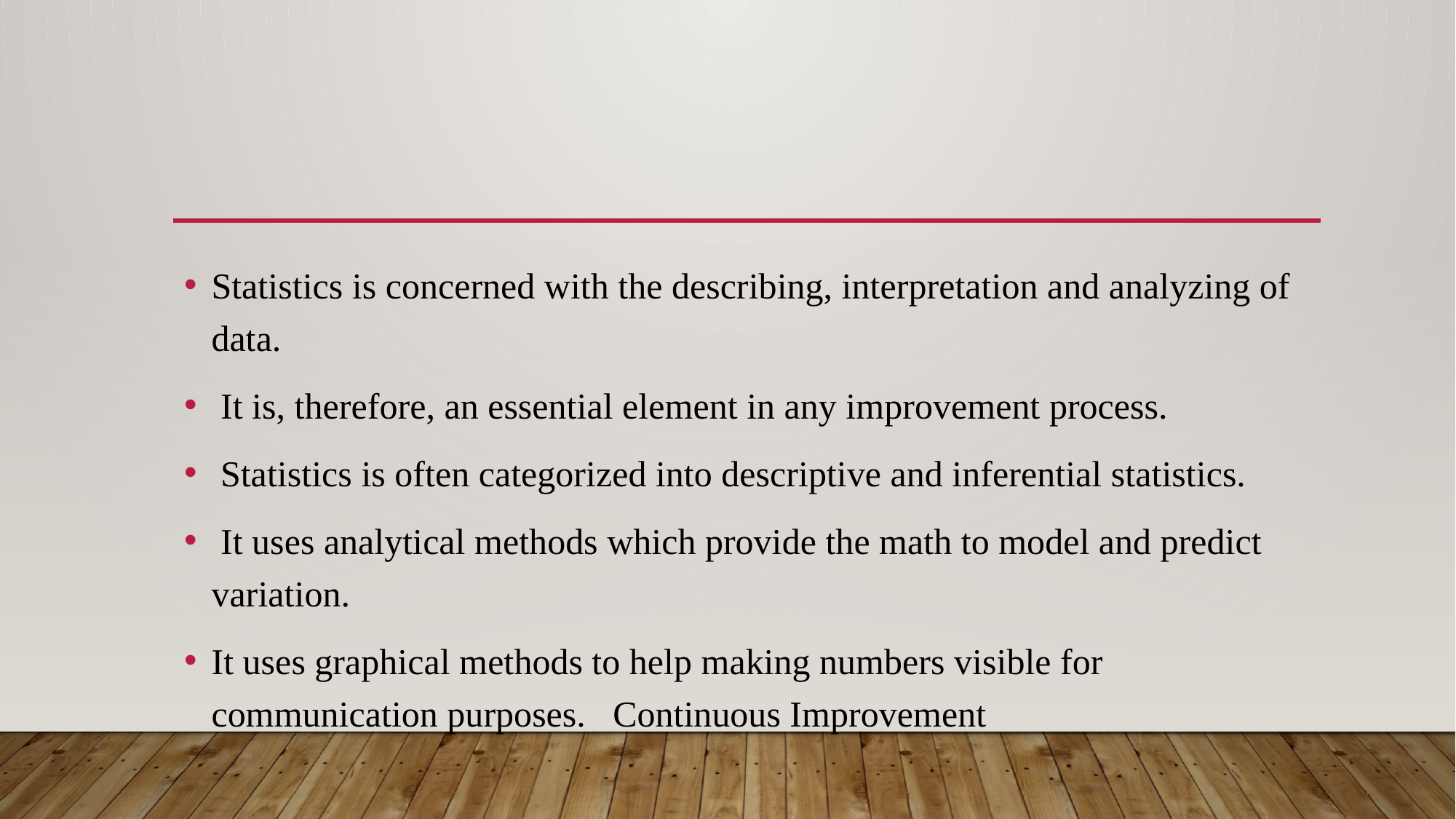

Statistics is concerned with the describing, interpretation and analyzing of data.
 It is, therefore, an essential element in any improvement process.
 Statistics is often categorized into descriptive and inferential statistics.
 It uses analytical methods which provide the math to model and predict variation.
It uses graphical methods to help making numbers visible for communication purposes.   Continuous Improvement